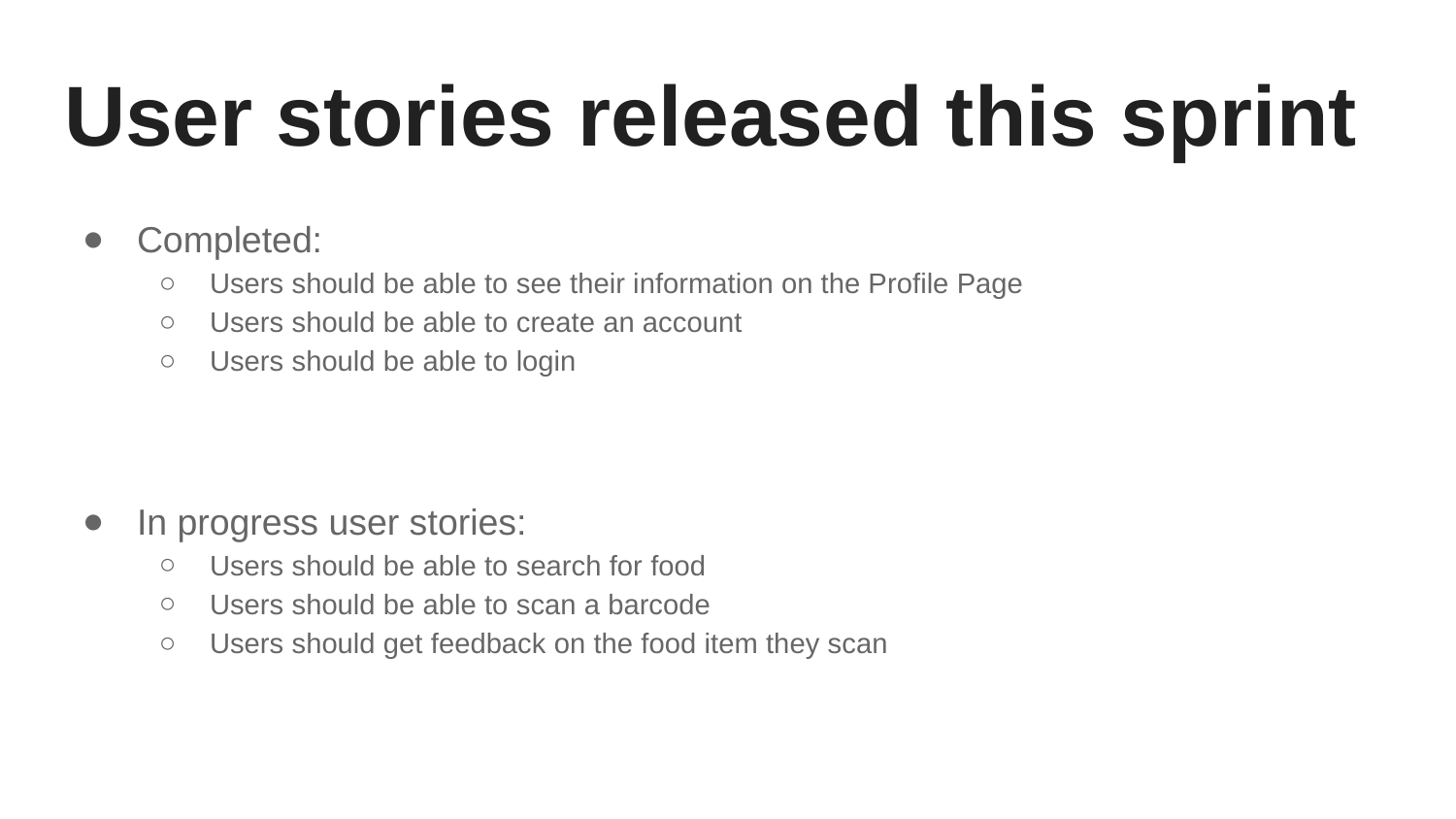

# User stories released this sprint
Completed:
Users should be able to see their information on the Profile Page
Users should be able to create an account
Users should be able to login

In progress user stories:
Users should be able to search for food
Users should be able to scan a barcode
Users should get feedback on the food item they scan